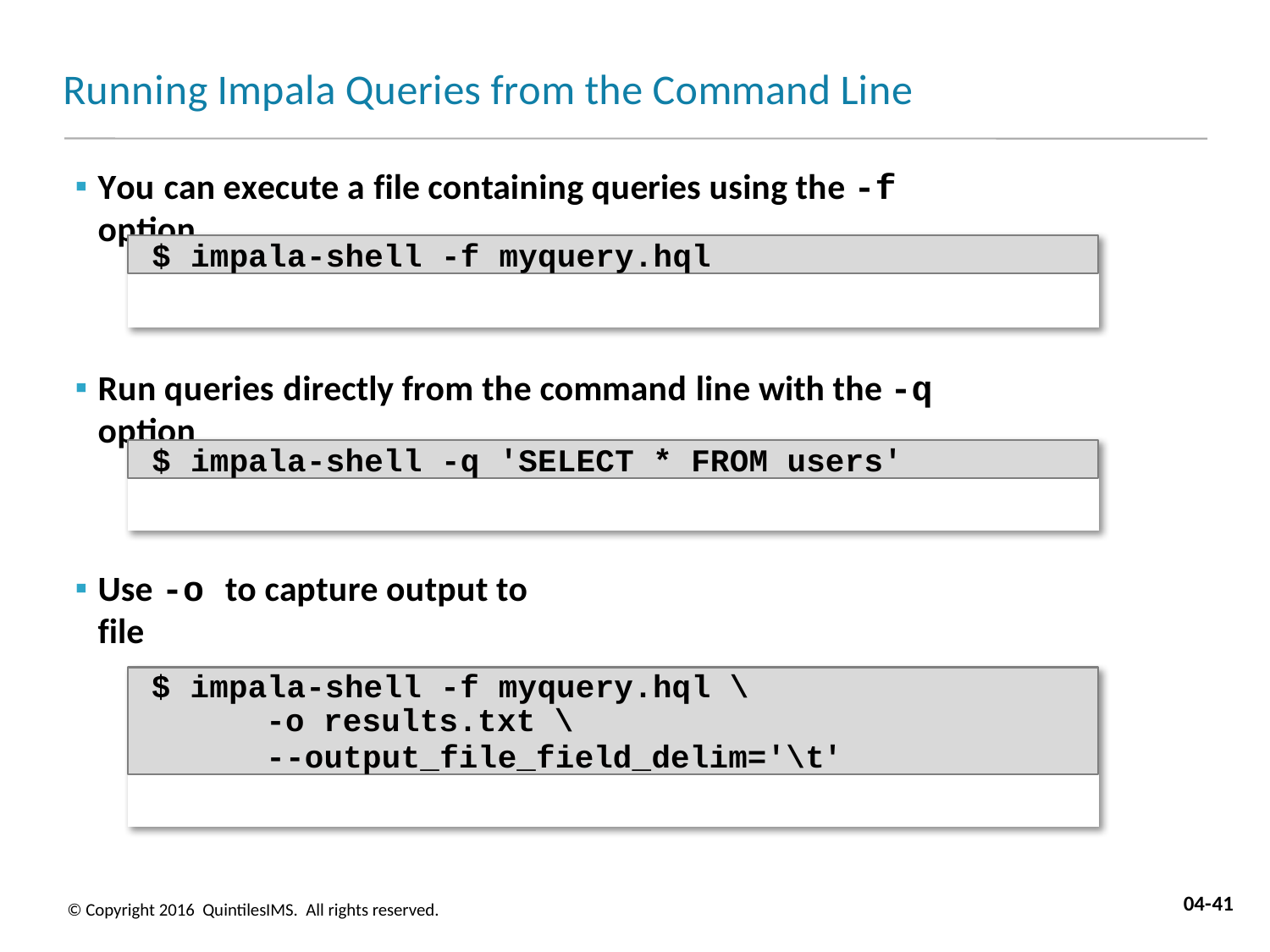

# Running Impala Queries from the Command Line
You can execute a file containing queries using the -f option

$ impala-shell -f myquery.hql
Run queries directly from the command line with the -q option

$ impala-shell -q 'SELECT * FROM users'
Use -o to capture output to file
– Optionally specify delimiter

$ impala-shell -f myquery.hql \
-o results.txt \
--output_file_field_delim='\t'

04-41
© Copyright 2016  QuintilesIMS.  All rights reserved.